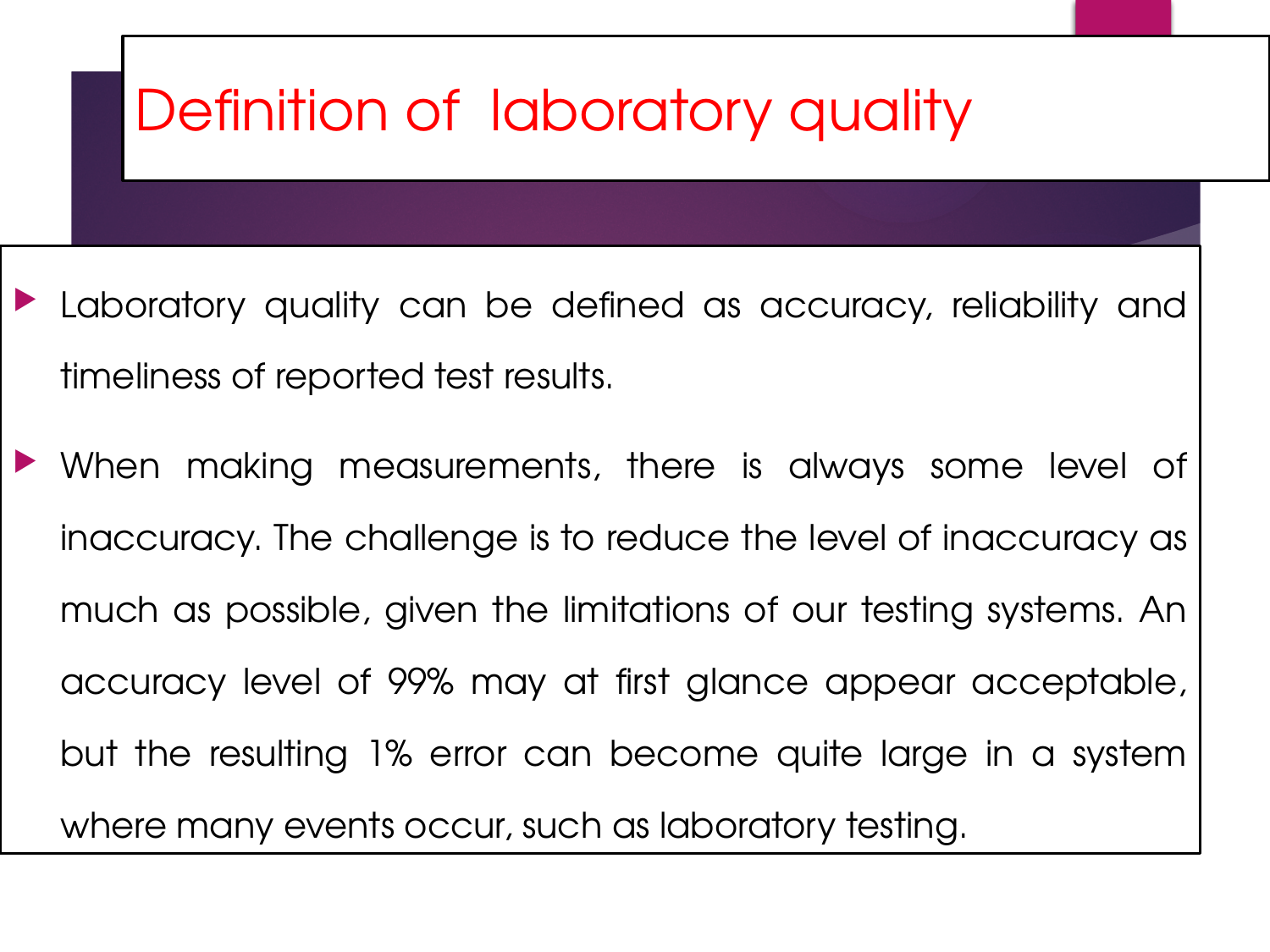

Definition of  laboratory quality
Laboratory quality can be defined as accuracy, reliability and timeliness of reported test results.
When making measurements, there is always some level of inaccuracy. The challenge is to reduce the level of inaccuracy as much as possible, given the limitations of our testing systems. An accuracy level of 99% may at first glance appear acceptable, but the resulting 1% error can become quite large in a system where many events occur, such as laboratory testing.